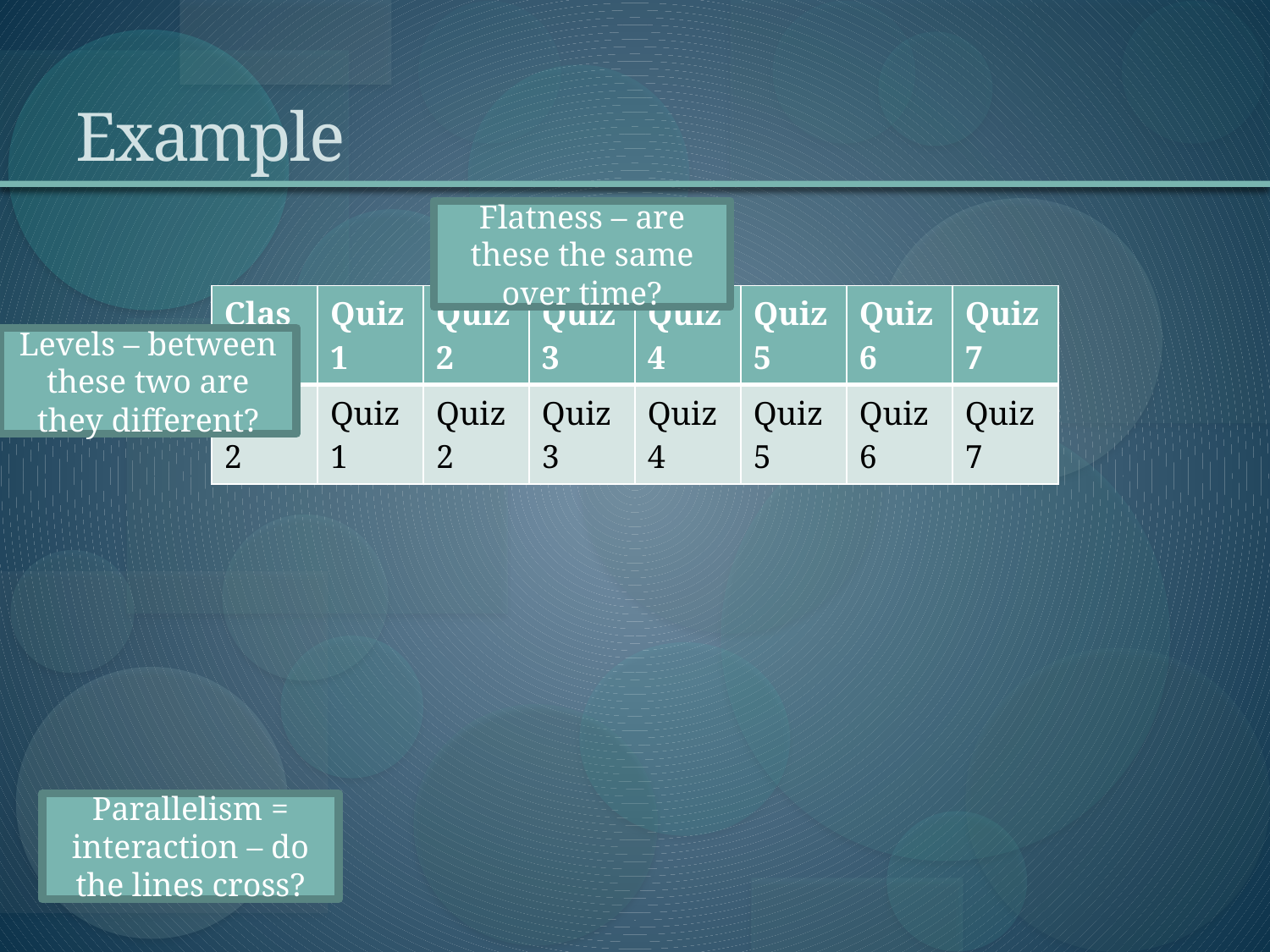

# Example
Flatness – are these the same over time?
| Class 1 | Quiz1 | Quiz 2 | Quiz 3 | Quiz 4 | Quiz 5 | Quiz6 | Quiz 7 |
| --- | --- | --- | --- | --- | --- | --- | --- |
| Class 2 | Quiz 1 | Quiz 2 | Quiz 3 | Quiz 4 | Quiz 5 | Quiz6 | Quiz 7 |
Levels – between these two are they different?
Parallelism = interaction – do the lines cross?